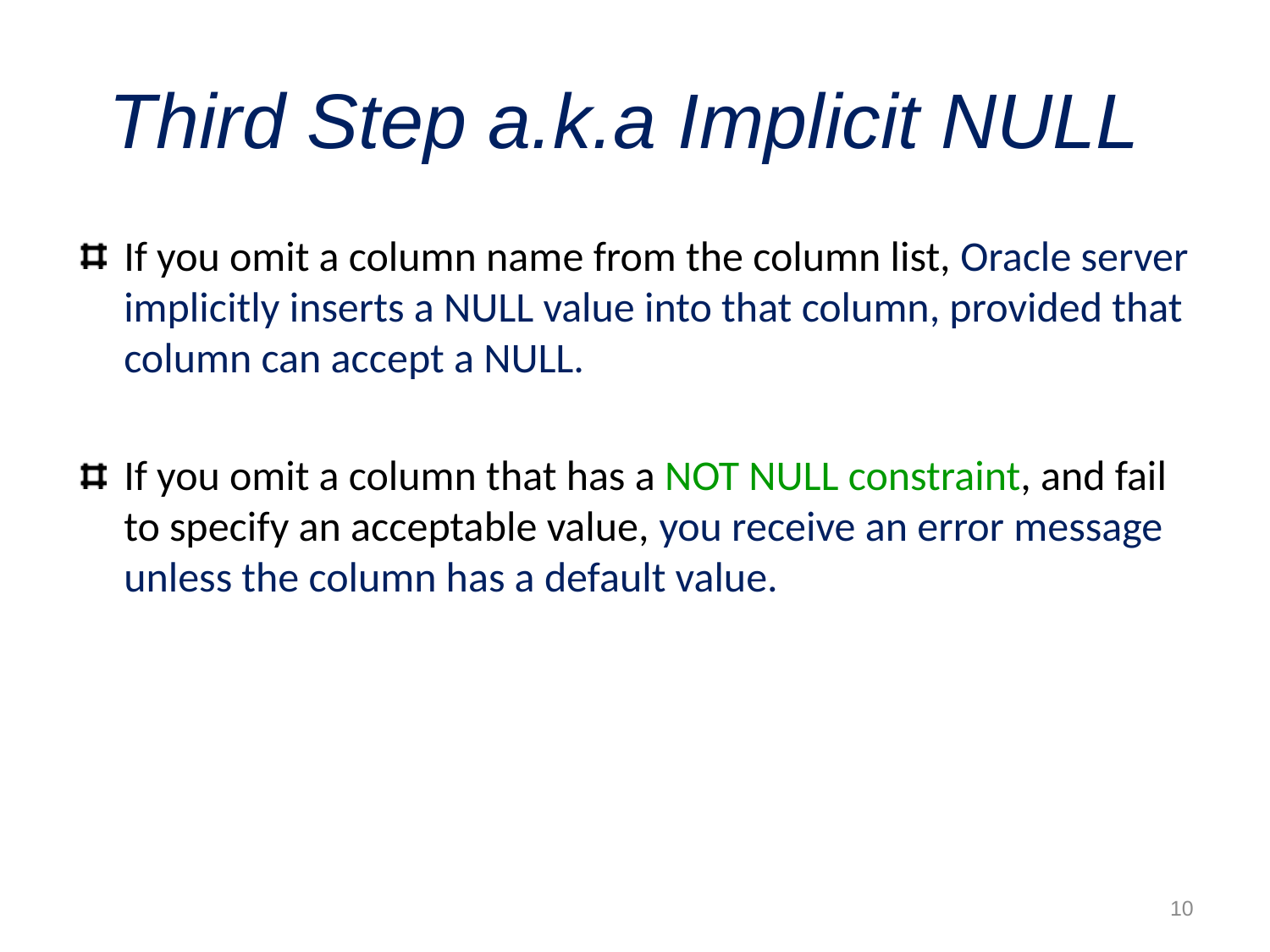

# Third Step a.k.a Implicit NULL
If you omit a column name from the column list, Oracle server implicitly inserts a NULL value into that column, provided that column can accept a NULL.

If you omit a column that has a NOT NULL constraint, and fail to specify an acceptable value, you receive an error message unless the column has a default value.

10